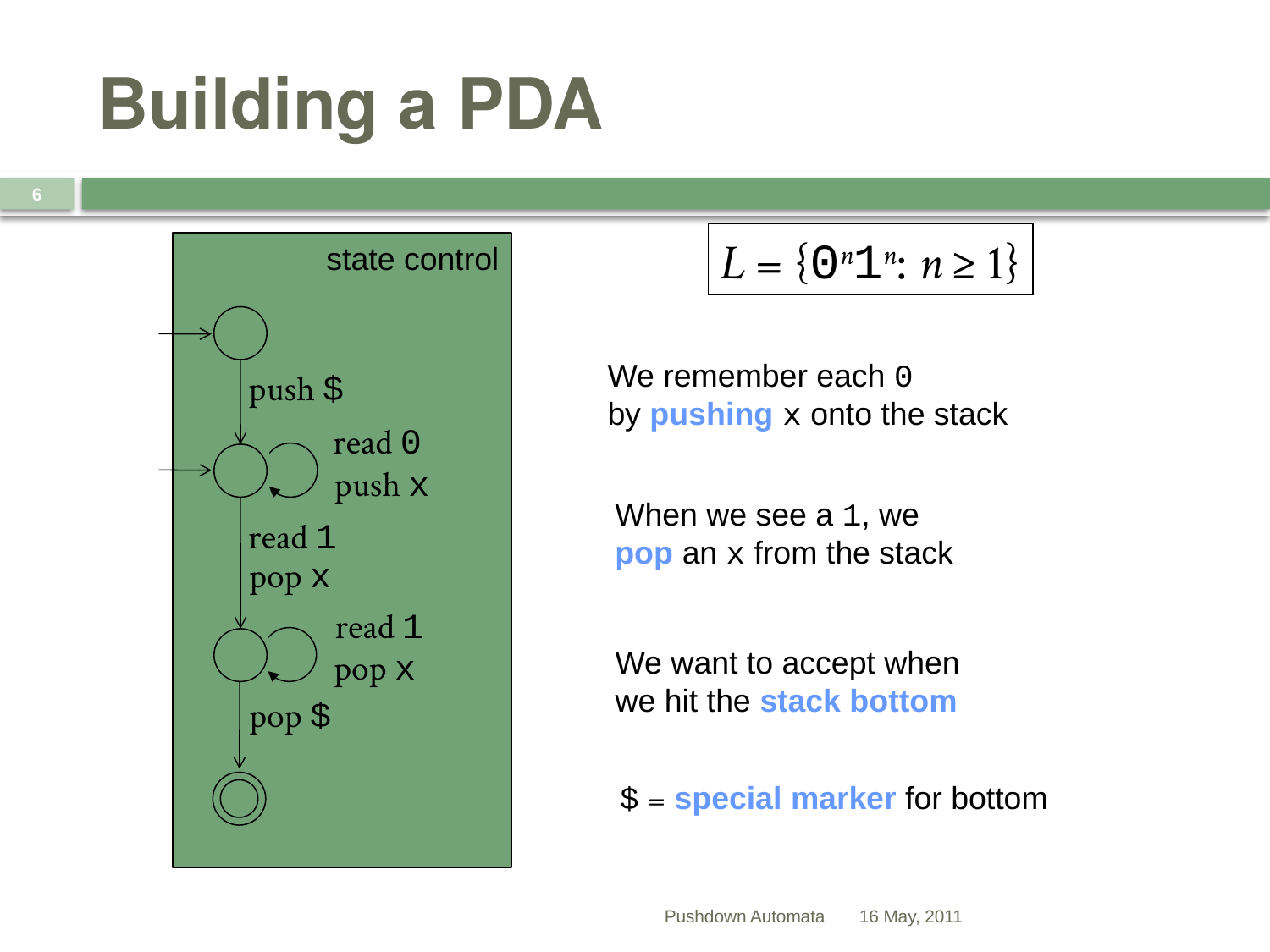

# Building a PDA
6
L = {0n1n: n ≥ 1}
state control

push $
pop $

read 0

push x

read 1
pop x

read 1

pop x
We remember each 0
by pushing x onto the stack
When we see a 1, we
pop an x from the stack
We want to accept when
we hit the stack bottom
$ = special marker for bottom
Pushdown Automata
16 May, 2011